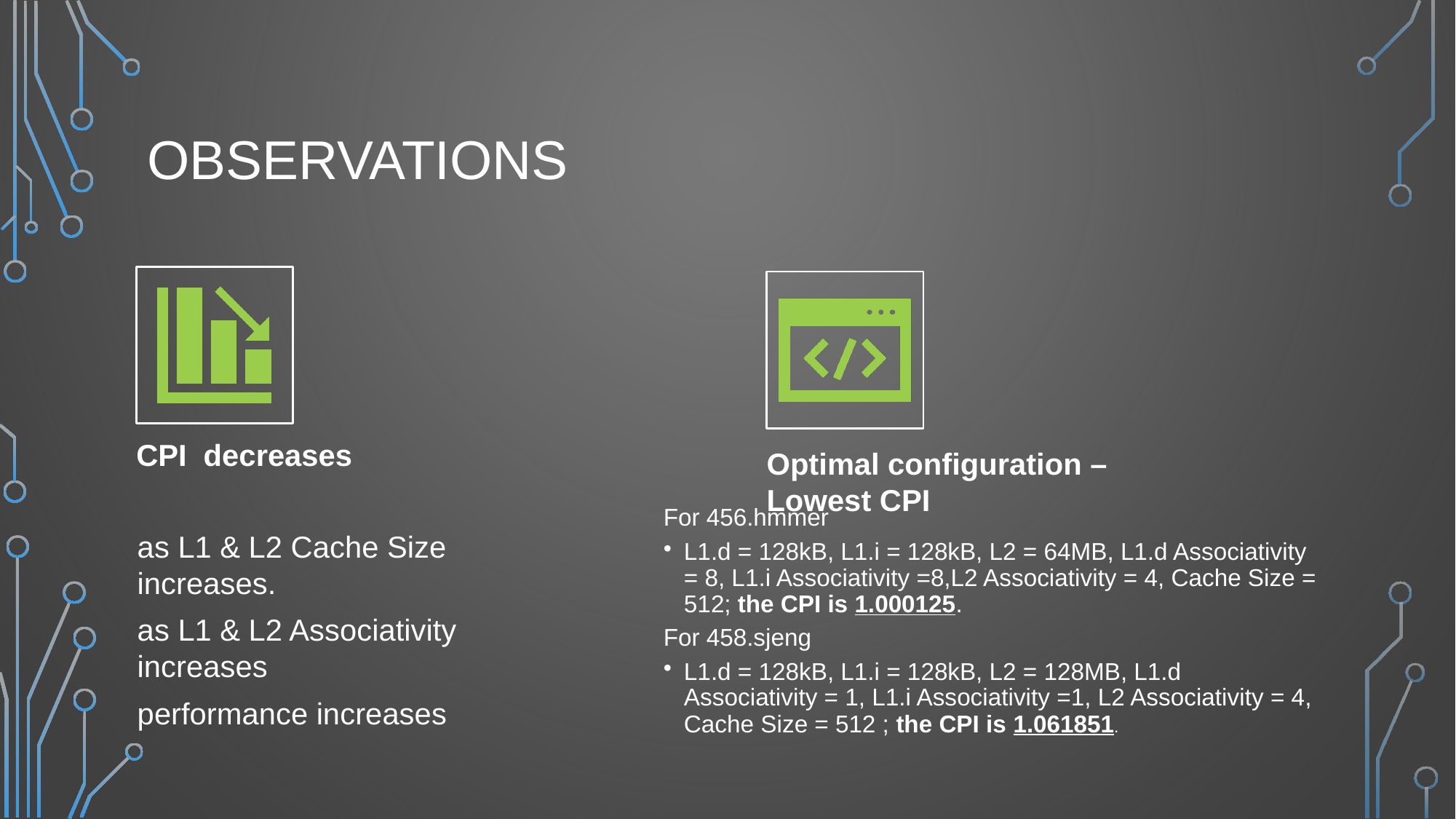

# Observations
CPI  decreases
as L1 & L2 Cache Size increases.
as L1 & L2 Associativity increases
performance increases
Optimal configuration – Lowest CPI
For 456.hmmer
L1.d = 128kB, L1.i = 128kB, L2 = 64MB, L1.d Associativity = 8, L1.i Associativity =8,L2 Associativity = 4, Cache Size = 512; the CPI is 1.000125.
For 458.sjeng
L1.d = 128kB, L1.i = 128kB, L2 = 128MB, L1.d Associativity = 1, L1.i Associativity =1, L2 Associativity = 4, Cache Size = 512 ; the CPI is 1.061851.